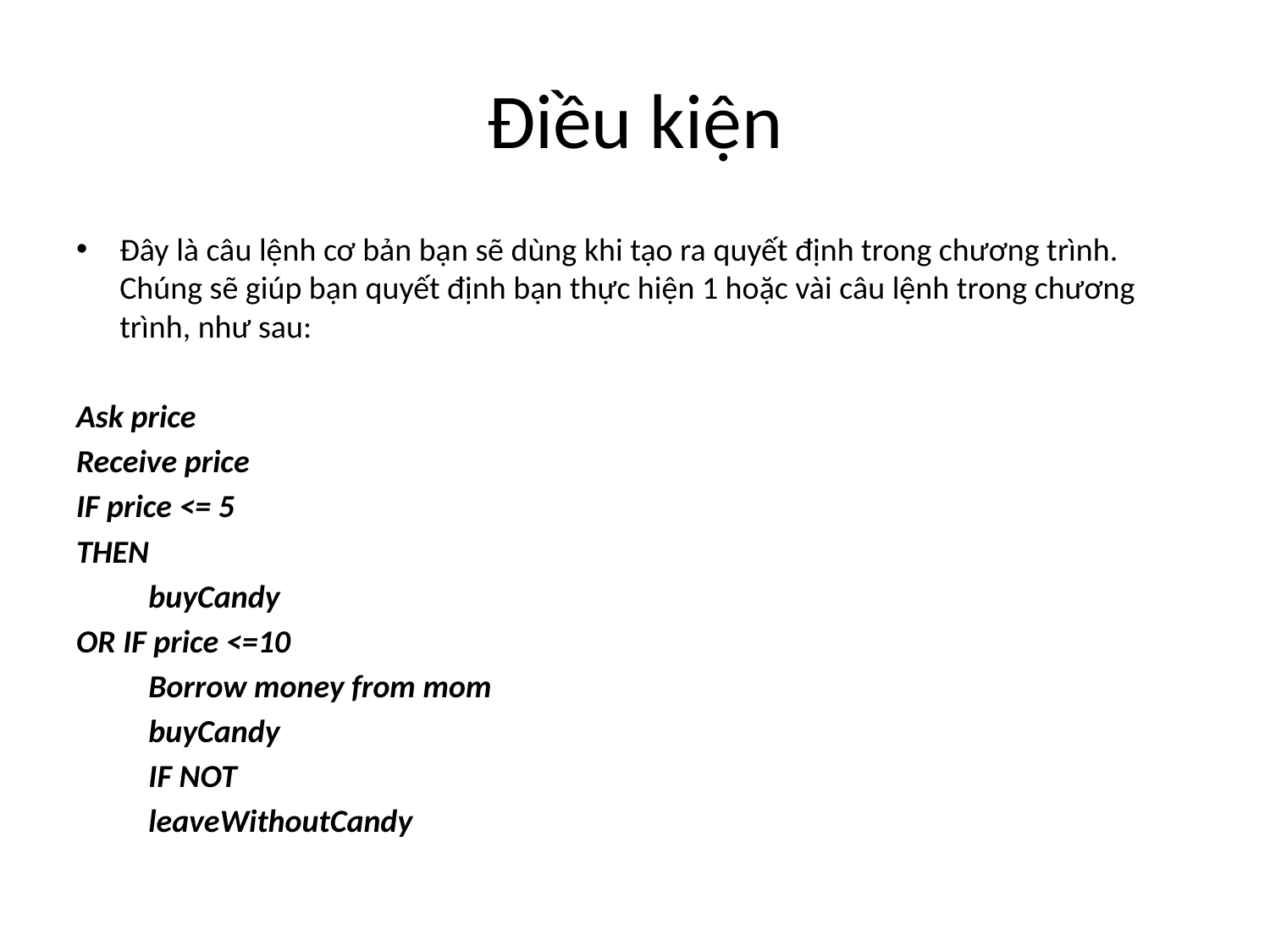

# Điều kiện
Đây là câu lệnh cơ bản bạn sẽ dùng khi tạo ra quyết định trong chương trình. Chúng sẽ giúp bạn quyết định bạn thực hiện 1 hoặc vài câu lệnh trong chương trình, như sau:

Ask price
Receive price
IF price <= 5
THEN
	buyCandy
OR IF price <=10
		Borrow money from mom
		buyCandy
	IF NOT
		leaveWithoutCandy